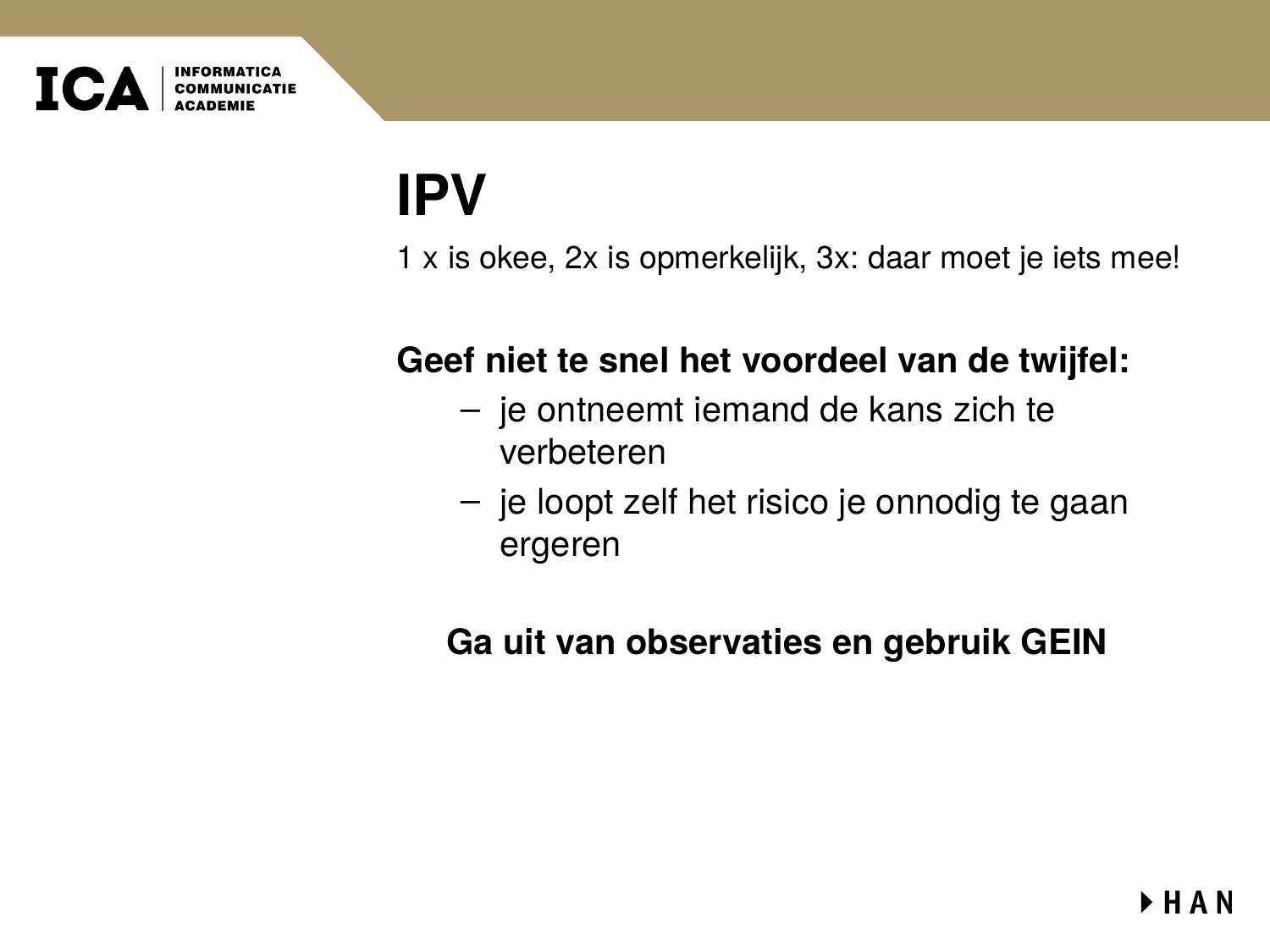

# IPV
1 x is okee, 2x is opmerkelijk, 3x: daar moet je iets mee!

Geef niet te snel het voordeel van de twijfel:
je ontneemt iemand de kans zich te verbeteren
je loopt zelf het risico je onnodig te gaan ergeren

Ga uit van observaties en gebruik GEIN